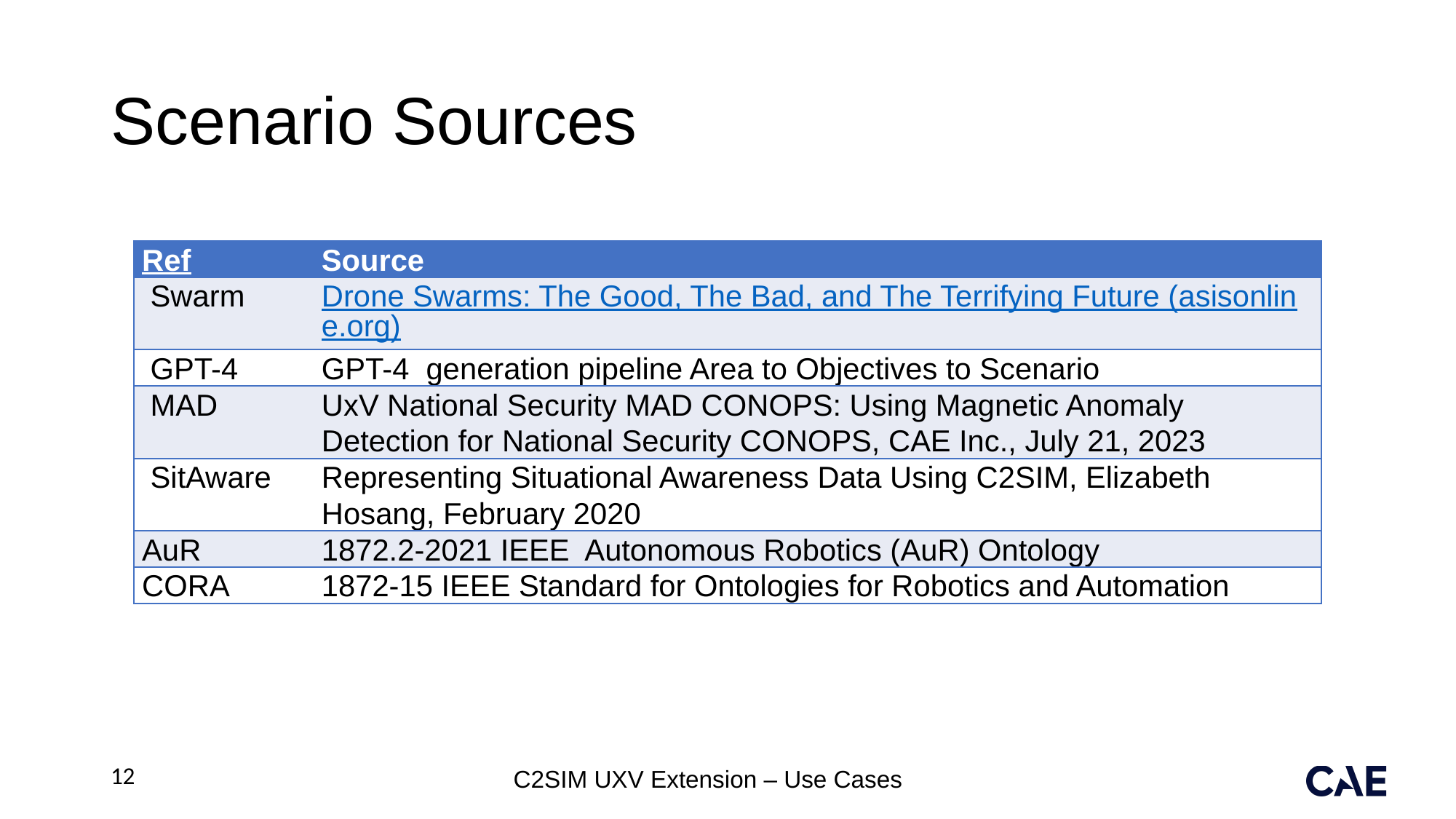

# Scenario Sources
| Ref | Source |
| --- | --- |
| Swarm | Drone Swarms: The Good, The Bad, and The Terrifying Future (asisonline.org). Retrieved 12 September 2024 |
| GPT-4 | GPT-4 generation pipeline Area to Objectives to Scenario |
| MAD | UxV National Security MAD CONOPS: Using Magnetic Anomaly Detection for National Security CONOPS, CAE Inc., July 21, 2023 |
| SitAware | Representing Situational Awareness Data Using C2SIM, Elizabeth Hosang, February 2020 |
| AuR | 1872.2-2021 IEEE Autonomous Robotics (AuR) Ontology |
| CORA | 1872-15 IEEE Standard for Ontologies for Robotics and Automation |